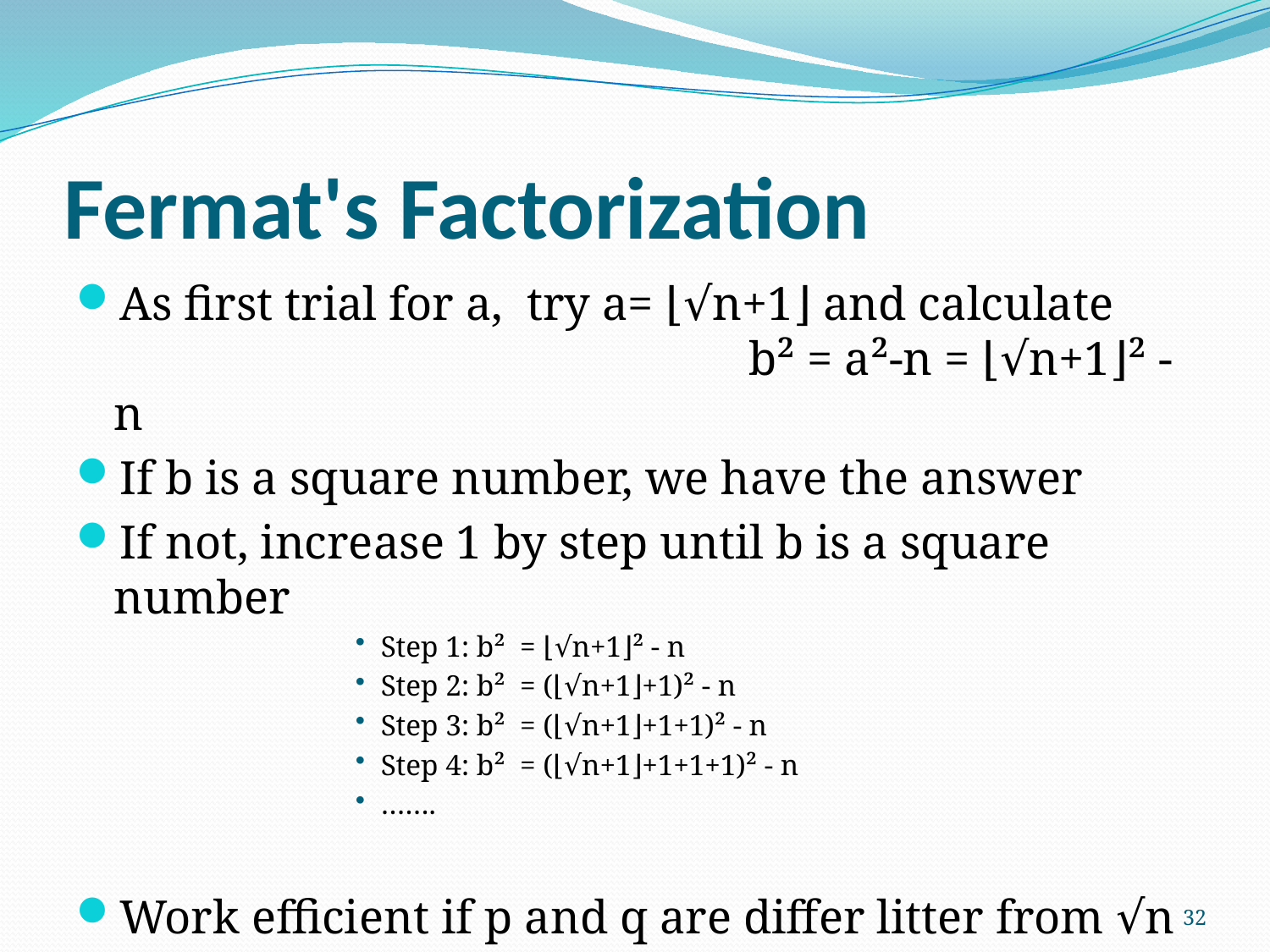

# Fermat's Factorization
As first trial for a,  try a= ⌊√n+1⌋ and calculate                               			b² = a²-n = ⌊√n+1⌋² - n
If b is a square number, we have the answer
If not, increase 1 by step until b is a square number
Step 1: b²  = ⌊√n+1⌋² - n
Step 2: b²  = (⌊√n+1⌋+1)² - n
Step 3: b²  = (⌊√n+1⌋+1+1)² - n
Step 4: b²  = (⌊√n+1⌋+1+1+1)² - n
…….

Work efficient if p and q are differ litter from √n

32